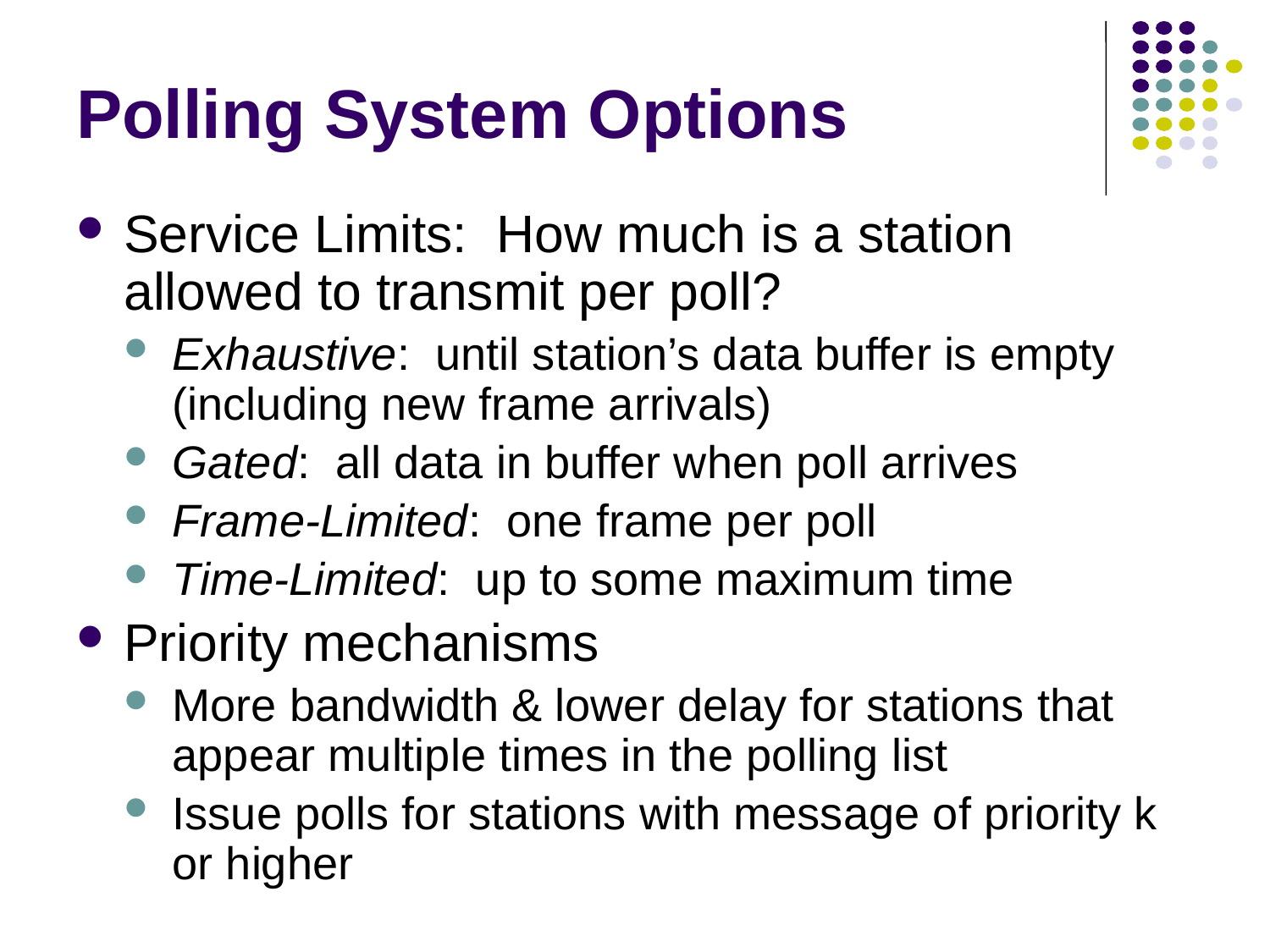

# Polling System Options
Service Limits:  How much is a station allowed to transmit per poll?
Exhaustive:  until station’s data buffer is empty (including new frame arrivals)
Gated:  all data in buffer when poll arrives
Frame-Limited:  one frame per poll
Time-Limited:  up to some maximum time
Priority mechanisms
More bandwidth & lower delay for stations that appear multiple times in the polling list
Issue polls for stations with message of priority k or higher